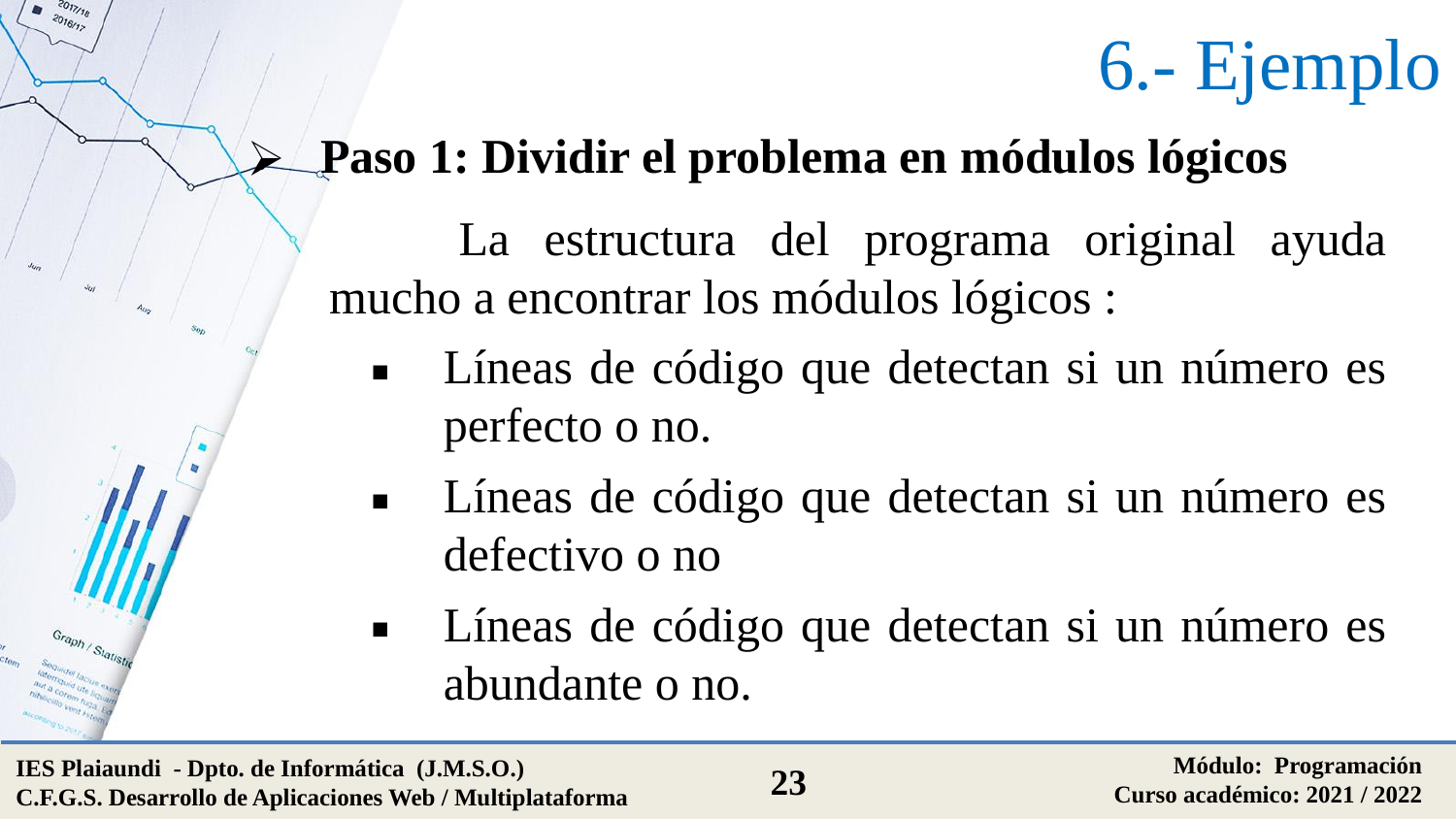

# 6.- Ejemplo
Paso 1: Dividir el problema en módulos lógicos
La estructura del programa original ayuda mucho a encontrar los módulos lógicos :
Líneas de código que detectan si un número es perfecto o no.
Líneas de código que detectan si un número es defectivo o no
Líneas de código que detectan si un número es abundante o no.

Módulo:  Programación
Curso académico: 2021 / 2022
IES Plaiaundi  - Dpto. de Informática  (J.M.S.O.)
C.F.G.S. Desarrollo de Aplicaciones Web / Multiplataforma
23